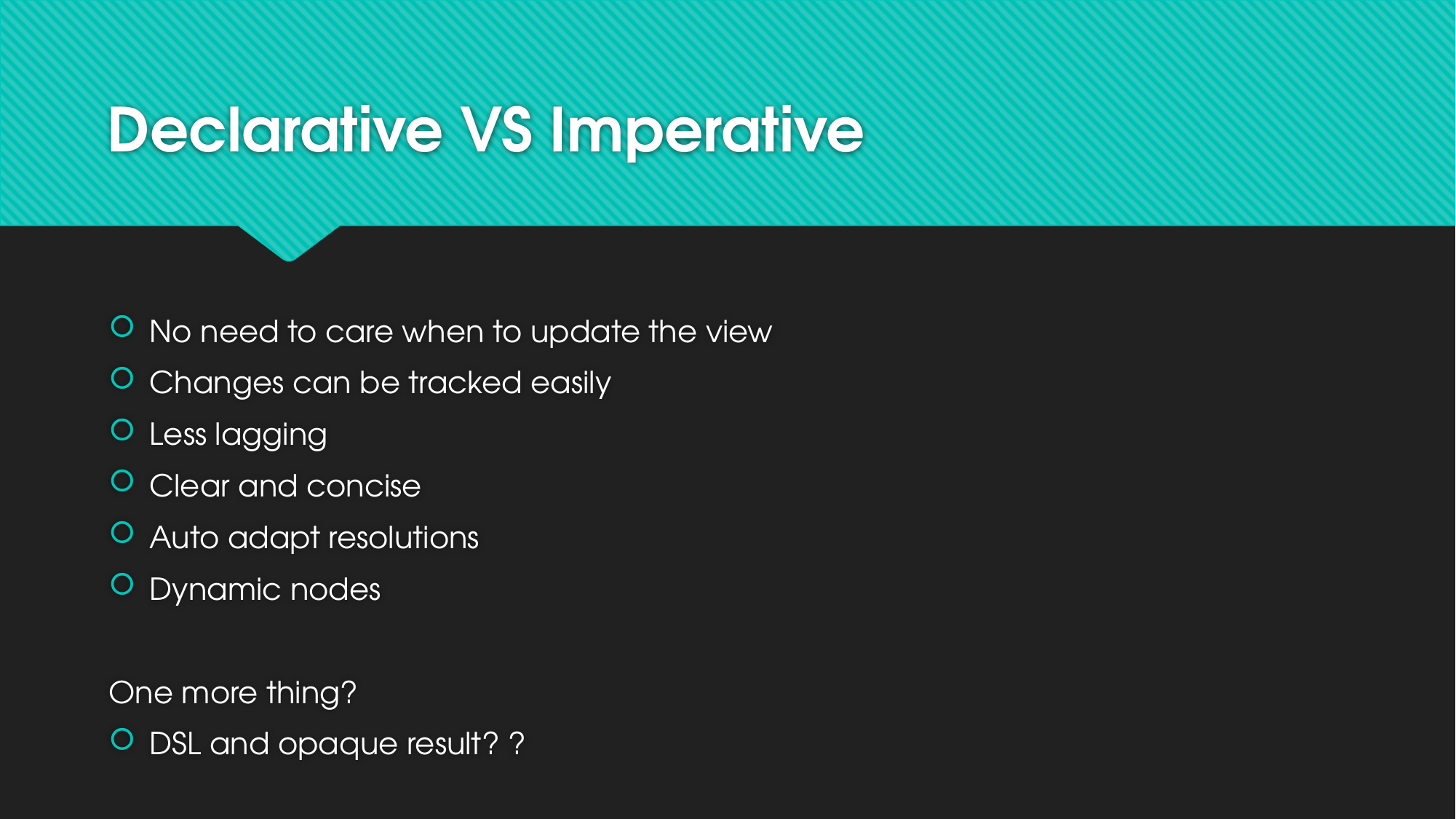

# Declarative VS Imperative
No need to care when to update the view
Changes can be tracked easily
Less lagging
Clear and concise
Auto adapt resolutions
Dynamic nodes

One more thing?
DSL and opaque result? ?